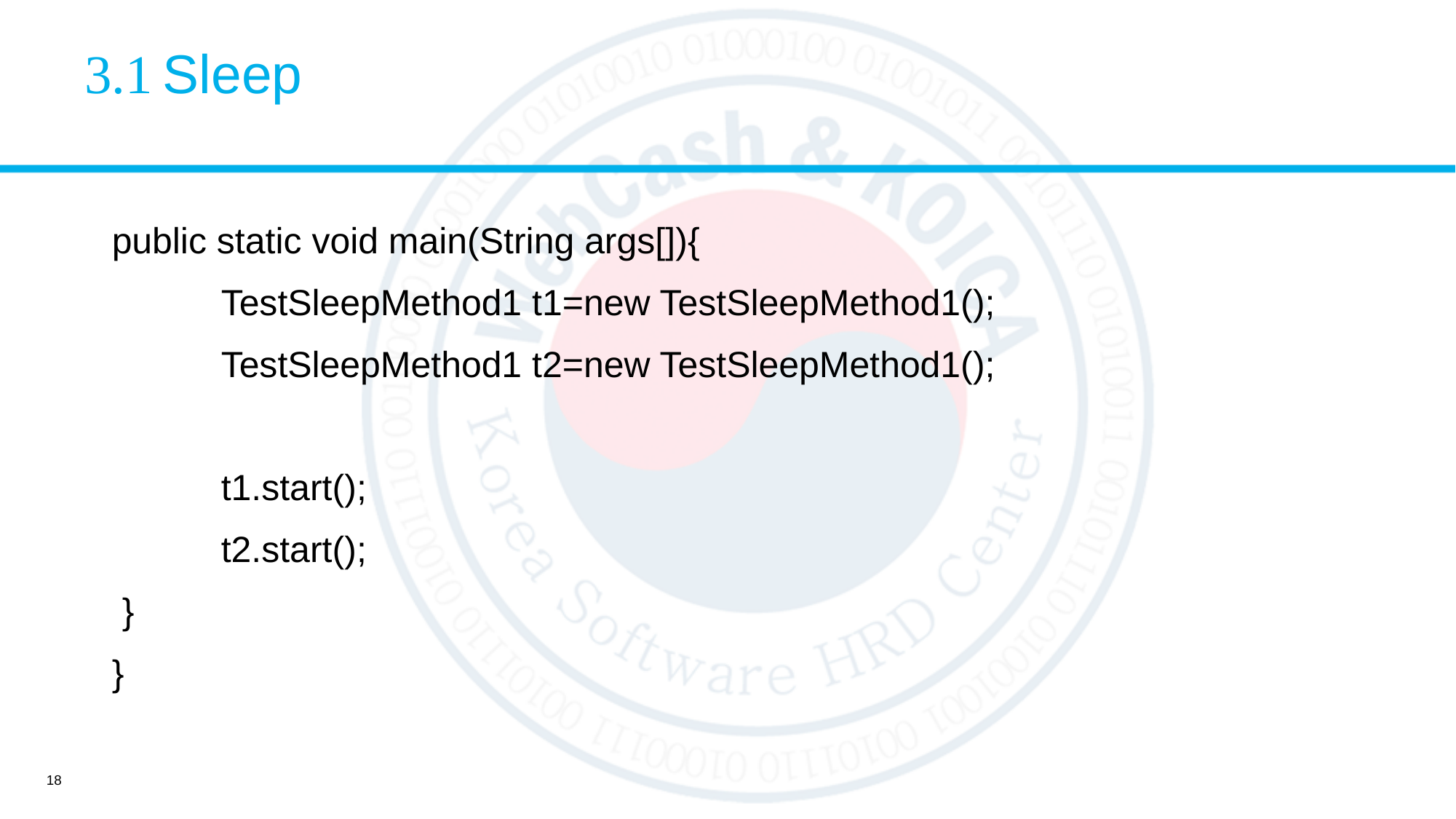

# 3.1 Sleep
public static void main(String args[]){
  	TestSleepMethod1 t1=new TestSleepMethod1();
  	TestSleepMethod1 t2=new TestSleepMethod1();

  	t1.start();
  	t2.start();
 }
}
18